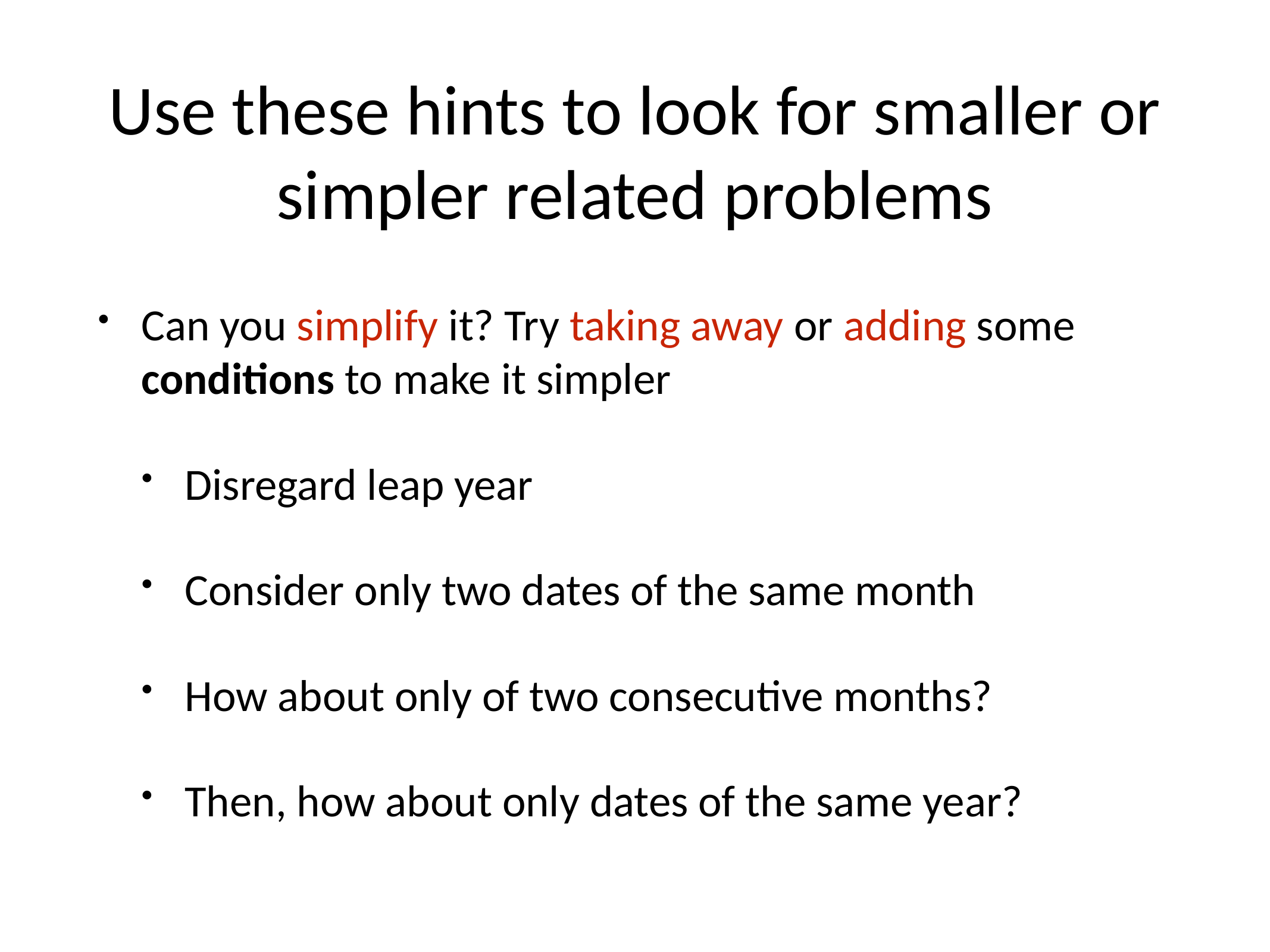

# Use these hints to look for smaller or simpler related problems
Can you simplify it? Try taking away or adding some conditions to make it simpler
Disregard leap year
Consider only two dates of the same month
How about only of two consecutive months?
Then, how about only dates of the same year?